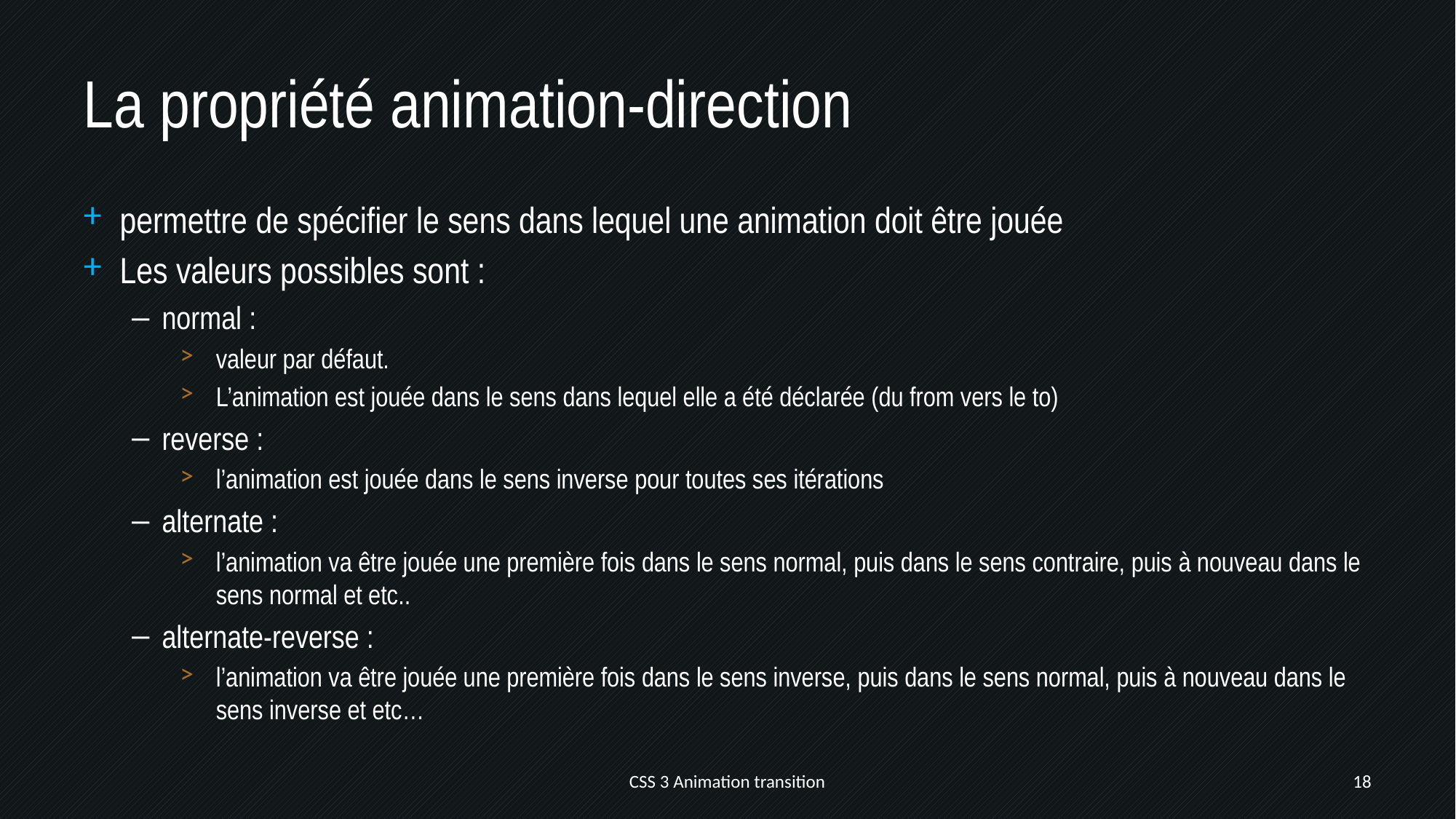

# La propriété animation-direction
permettre de spécifier le sens dans lequel une animation doit être jouée
Les valeurs possibles sont :
normal :
valeur par défaut.
L’animation est jouée dans le sens dans lequel elle a été déclarée (du from vers le to)
reverse :
l’animation est jouée dans le sens inverse pour toutes ses itérations
alternate :
l’animation va être jouée une première fois dans le sens normal, puis dans le sens contraire, puis à nouveau dans le sens normal et etc..
alternate-reverse :
l’animation va être jouée une première fois dans le sens inverse, puis dans le sens normal, puis à nouveau dans le sens inverse et etc…
CSS 3 Animation transition
18